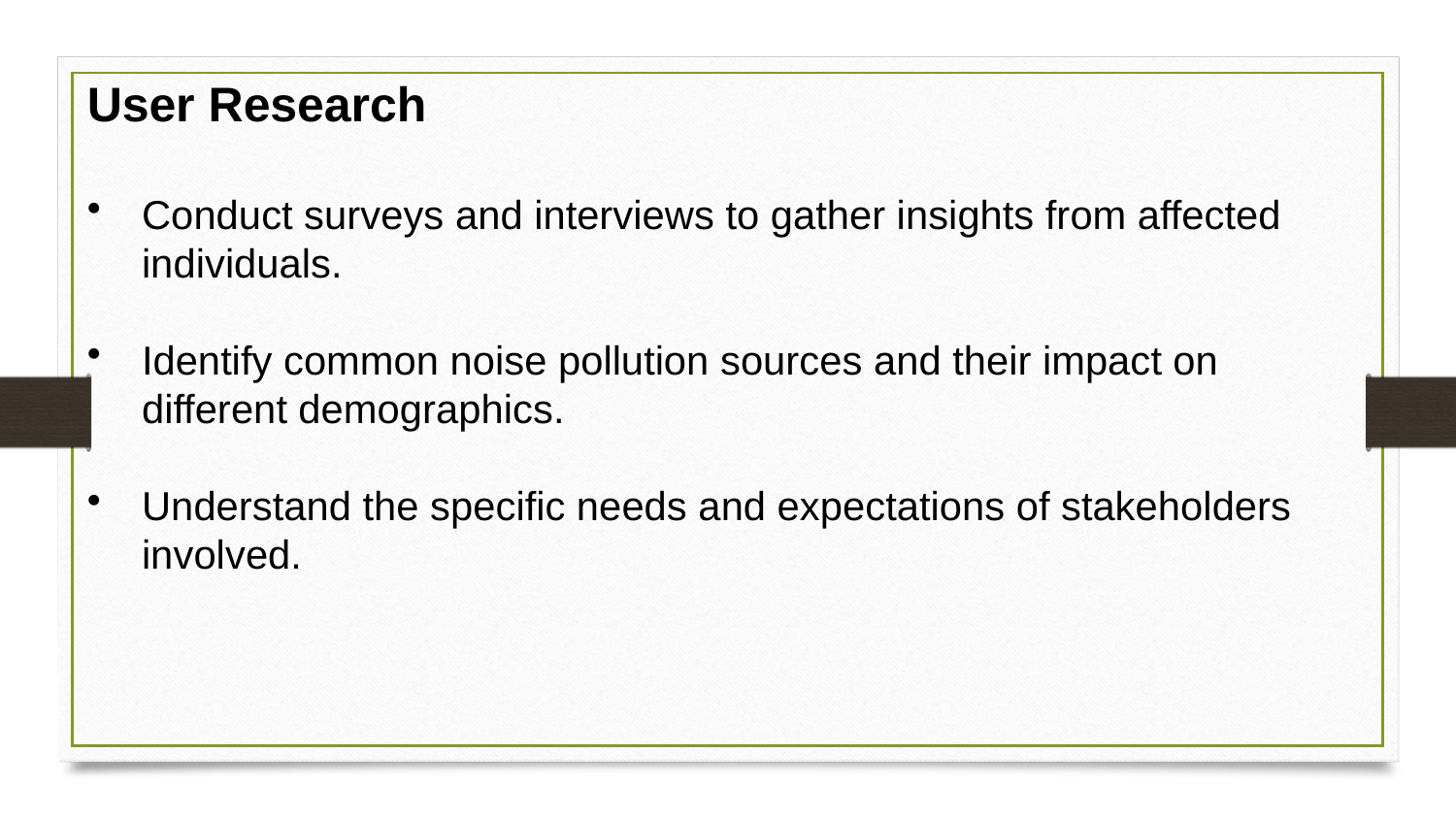

User Research
Conduct surveys and interviews to gather insights from affected individuals.

Identify common noise pollution sources and their impact on different demographics.

Understand the specific needs and expectations of stakeholders involved.